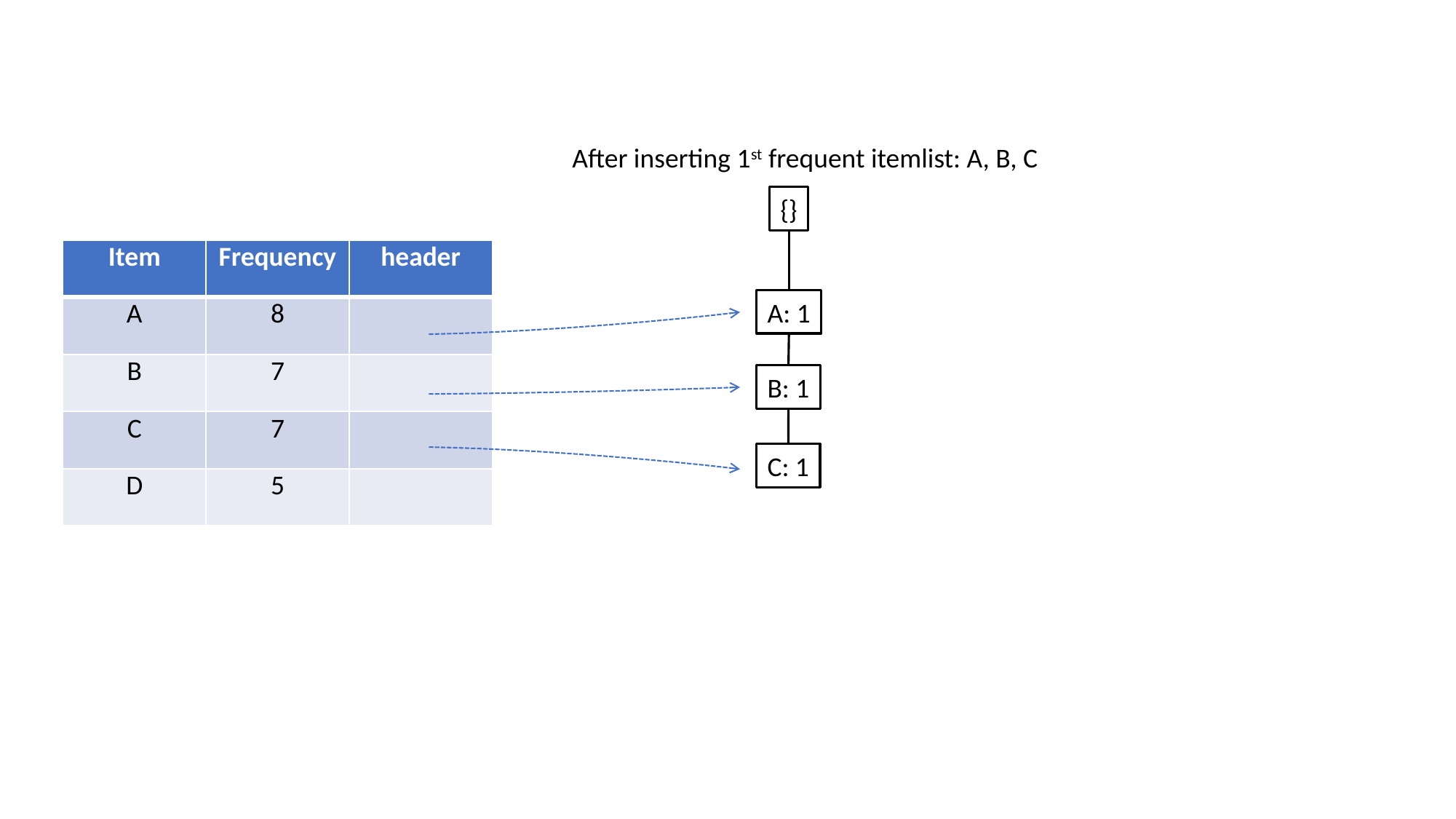

After inserting 1st frequent itemlist: A, B, C
{}
| Item | Frequency | header |
| --- | --- | --- |
| A | 8 |  |
| B | 7 |  |
| C | 7 |  |
| D | 5 |  |
A: 1

B: 1

C: 1